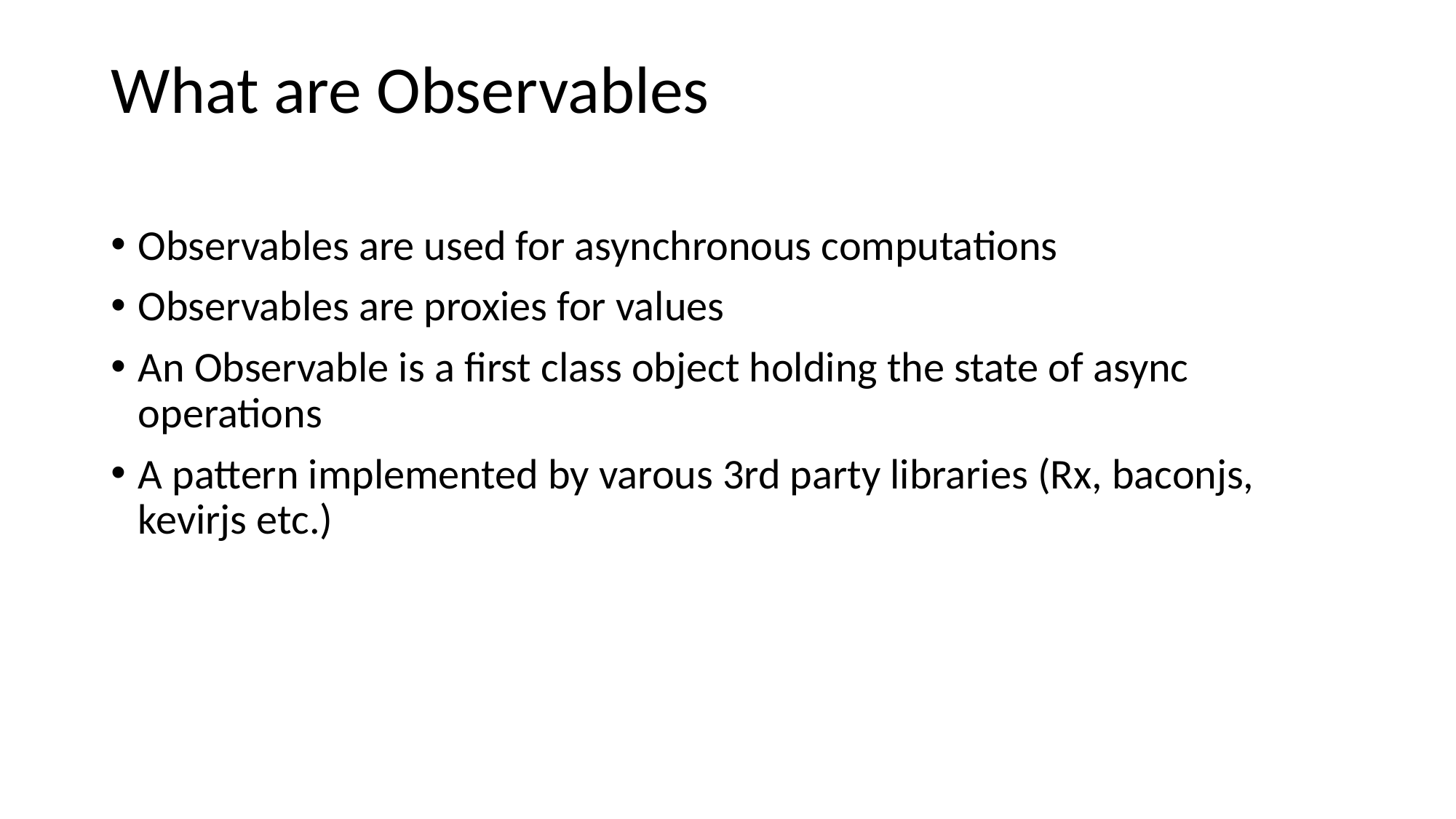

# What are Observables
Observables are used for asynchronous computations
Observables are proxies for values
An Observable is a first class object holding the state of async operations
A pattern implemented by varous 3rd party libraries (Rx, baconjs, kevirjs etc.)